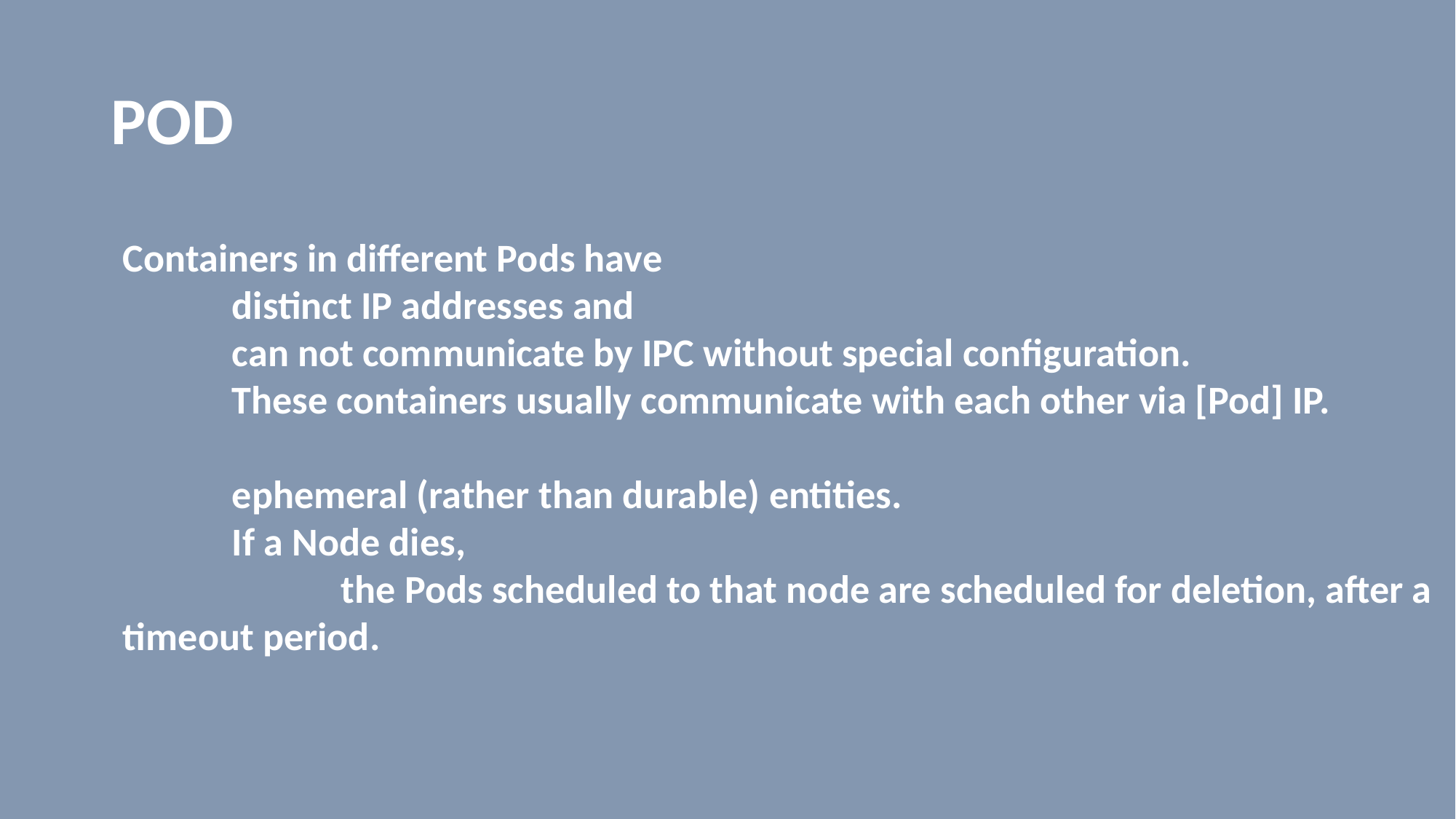

# POD
Containers in different Pods have
	distinct IP addresses and
	can not communicate by IPC without special configuration.
	These containers usually communicate with each other via [Pod] IP.

	ephemeral (rather than durable) entities.
	If a Node dies,
		the Pods scheduled to that node are scheduled for deletion, after a timeout period.